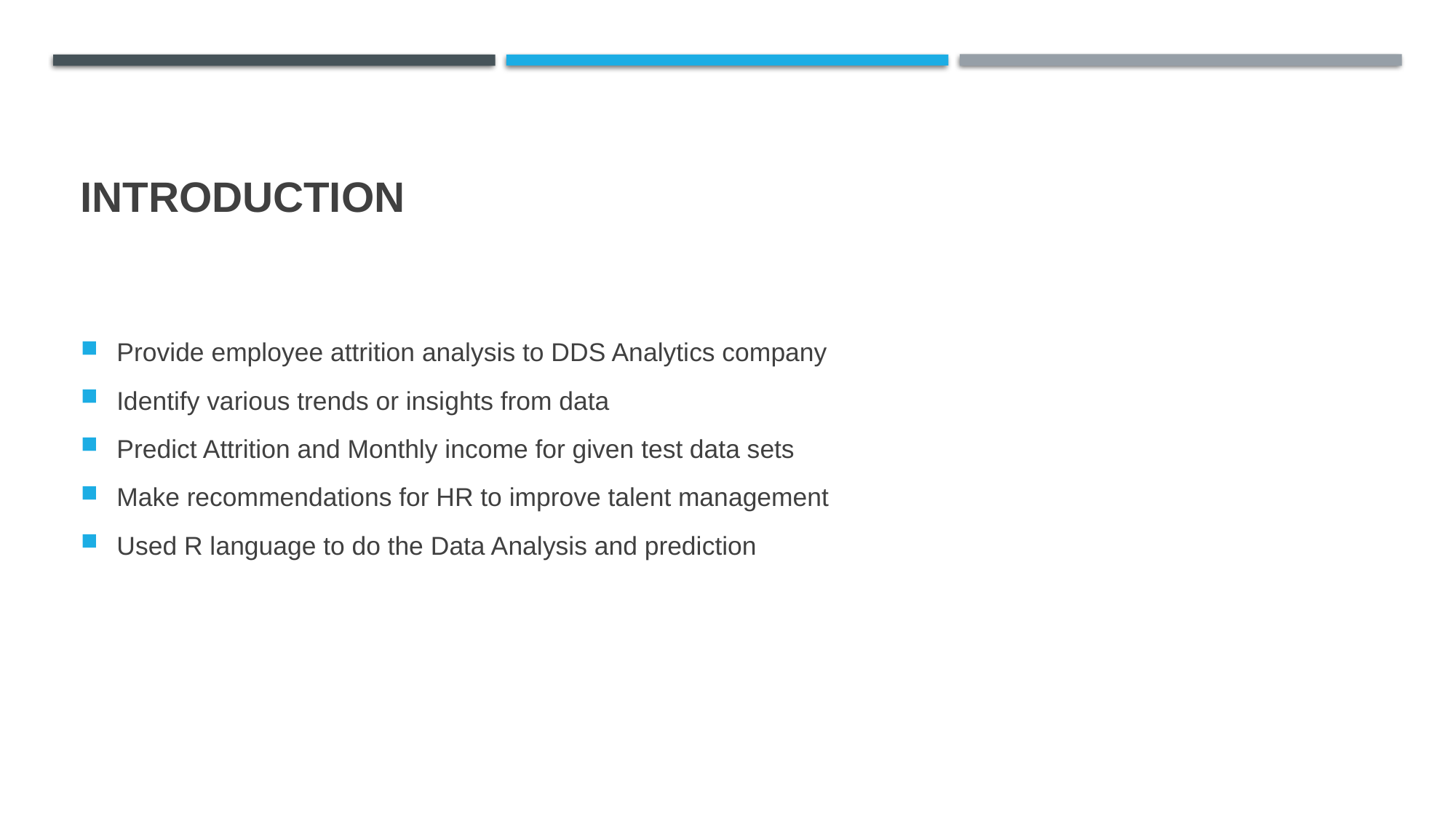

# Introduction
Provide employee attrition analysis to DDS Analytics company
Identify various trends or insights from data
Predict Attrition and Monthly income for given test data sets
Make recommendations for HR to improve talent management
Used R language to do the Data Analysis and prediction